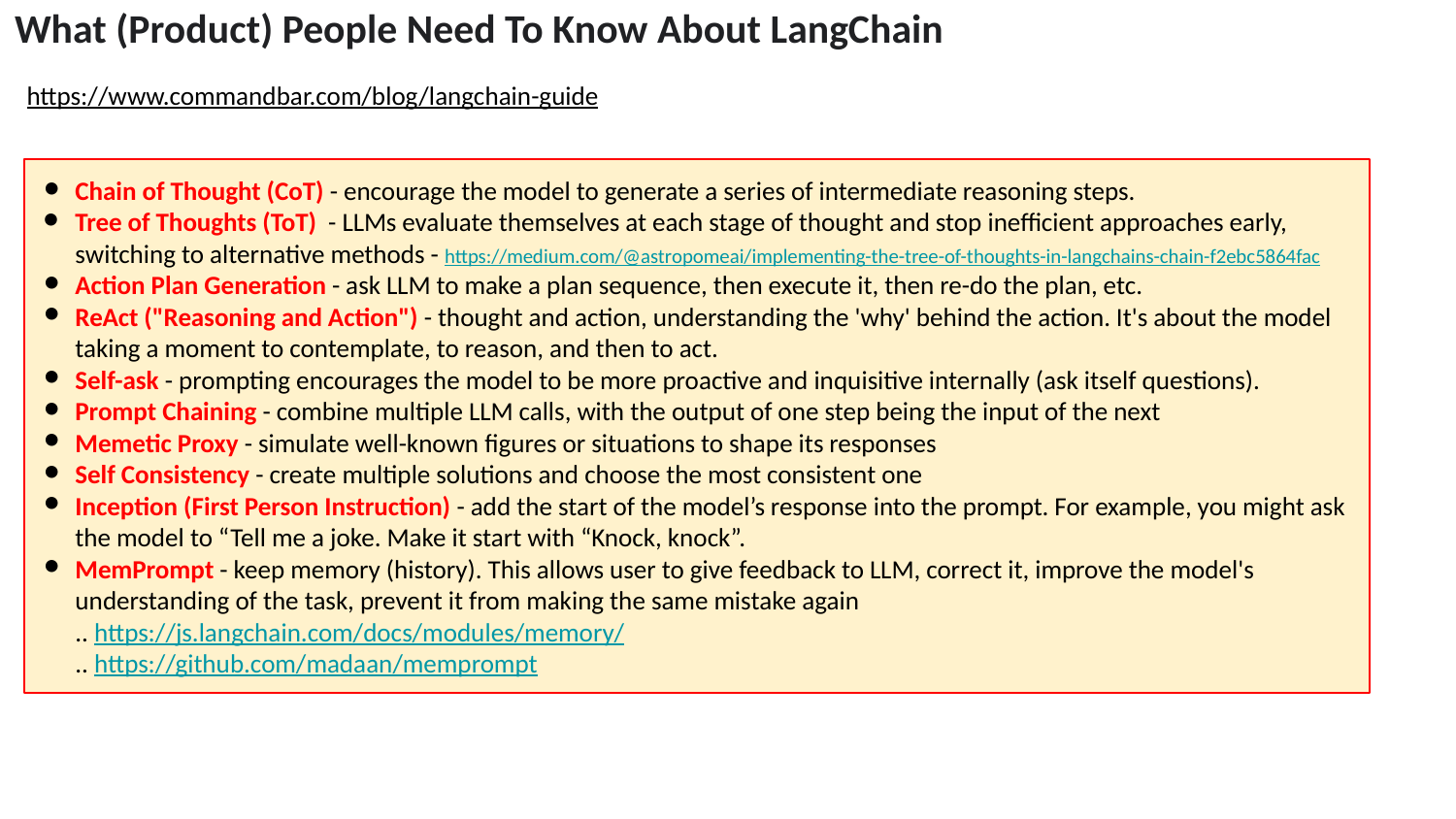

What (Product) People Need To Know About LangChain
https://www.commandbar.com/blog/langchain-guide
Chain of Thought (CoT) - encourage the model to generate a series of intermediate reasoning steps.
Tree of Thoughts (ToT)  - LLMs evaluate themselves at each stage of thought and stop inefficient approaches early, switching to alternative methods - https://medium.com/@astropomeai/implementing-the-tree-of-thoughts-in-langchains-chain-f2ebc5864fac
Action Plan Generation - ask LLM to make a plan sequence, then execute it, then re-do the plan, etc.
ReAct ("Reasoning and Action") - thought and action, understanding the 'why' behind the action. It's about the model taking a moment to contemplate, to reason, and then to act.
Self-ask - prompting encourages the model to be more proactive and inquisitive internally (ask itself questions).
Prompt Chaining - combine multiple LLM calls, with the output of one step being the input of the next
Memetic Proxy - simulate well-known figures or situations to shape its responses
Self Consistency - create multiple solutions and choose the most consistent one
Inception (First Person Instruction) - add the start of the model’s response into the prompt. For example, you might ask the model to “Tell me a joke. Make it start with “Knock, knock”.
MemPrompt - keep memory (history). This allows user to give feedback to LLM, correct it, improve the model's understanding of the task, prevent it from making the same mistake again
.. https://js.langchain.com/docs/modules/memory/
.. https://github.com/madaan/memprompt